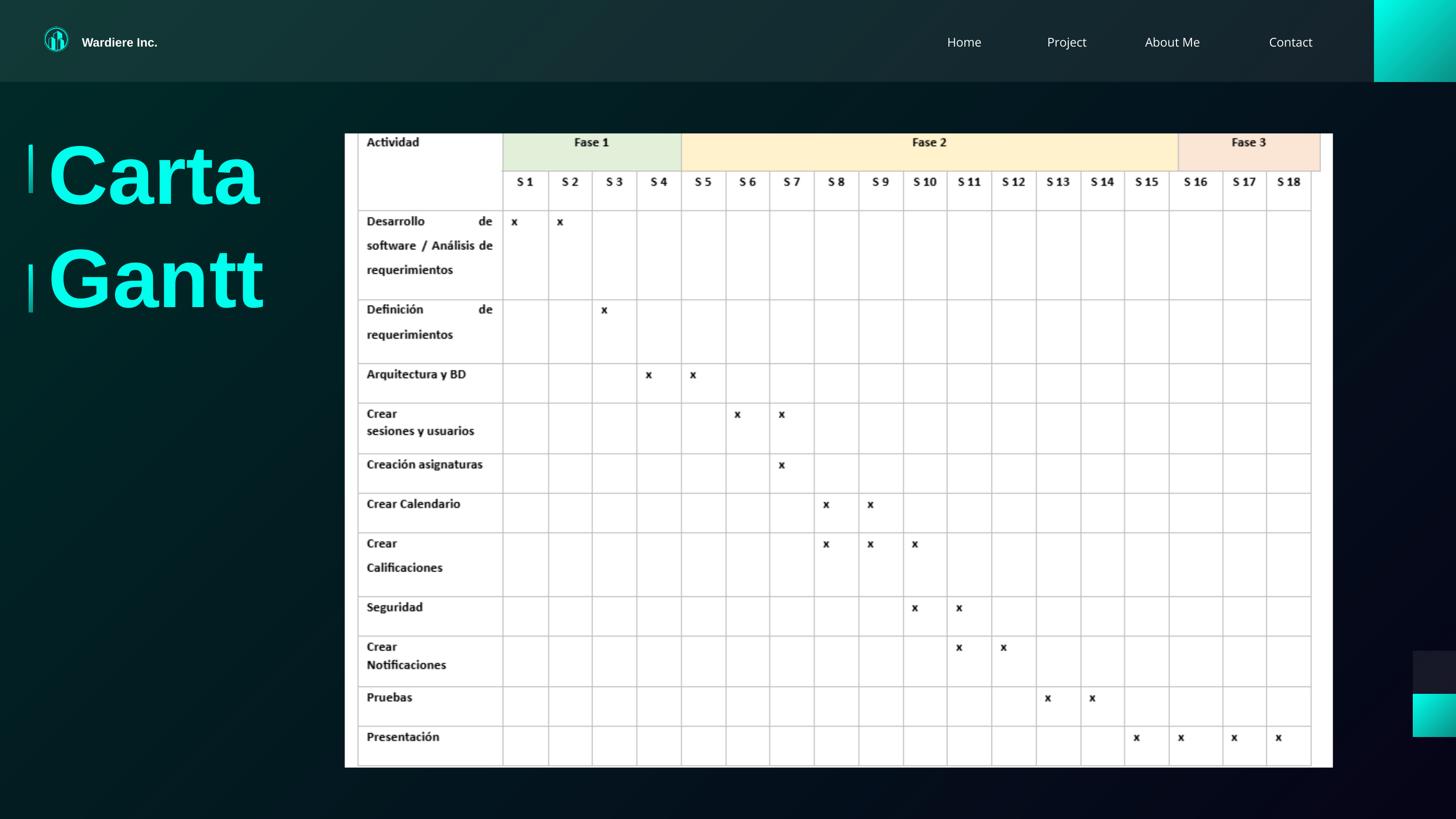

Wardiere Inc.
Home
Project
About Me
Contact
Carta
Gantt